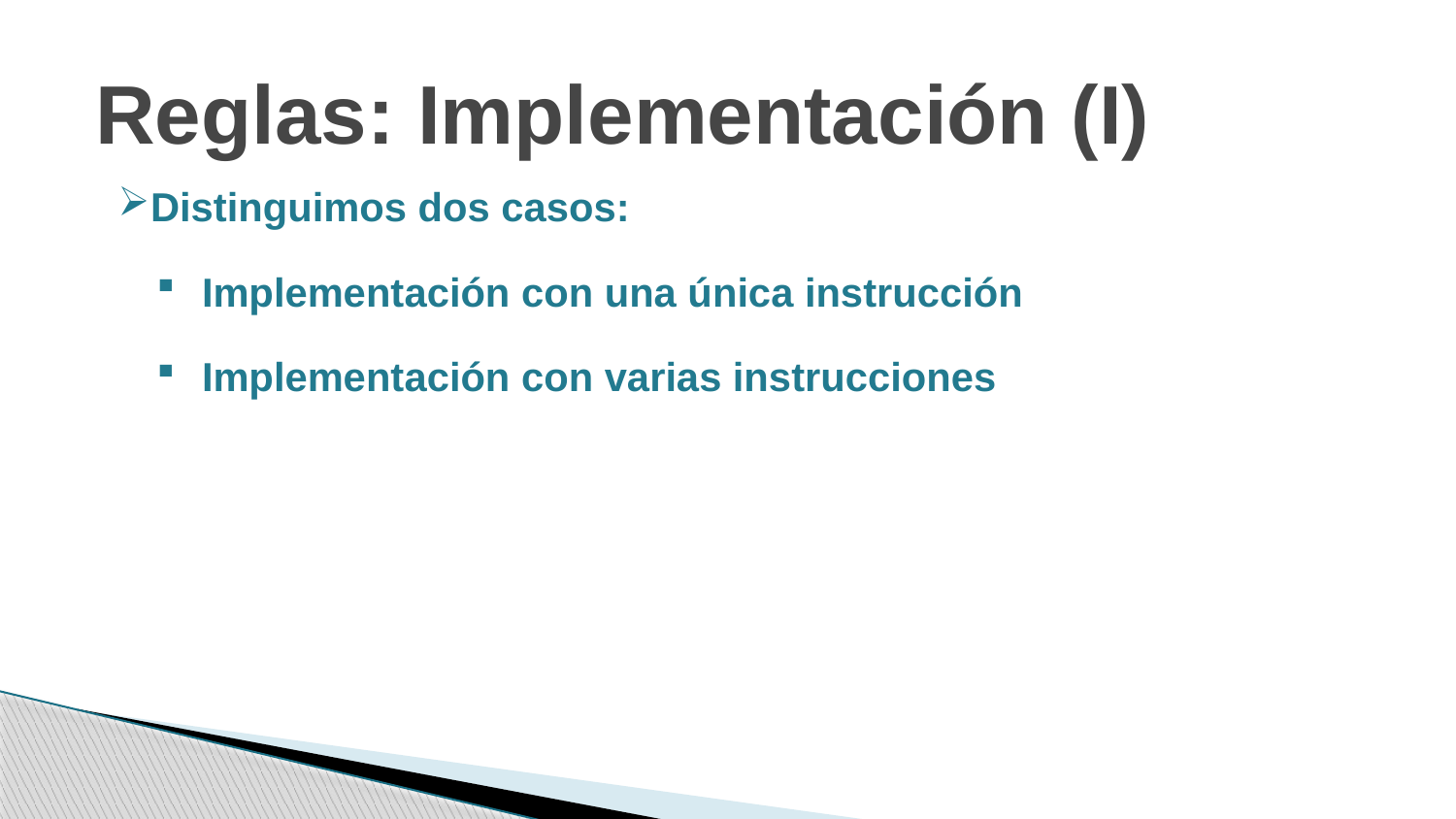

Reglas: Implementación (I)
Distinguimos dos casos:
 Implementación con una única instrucción
 Implementación con varias instrucciones